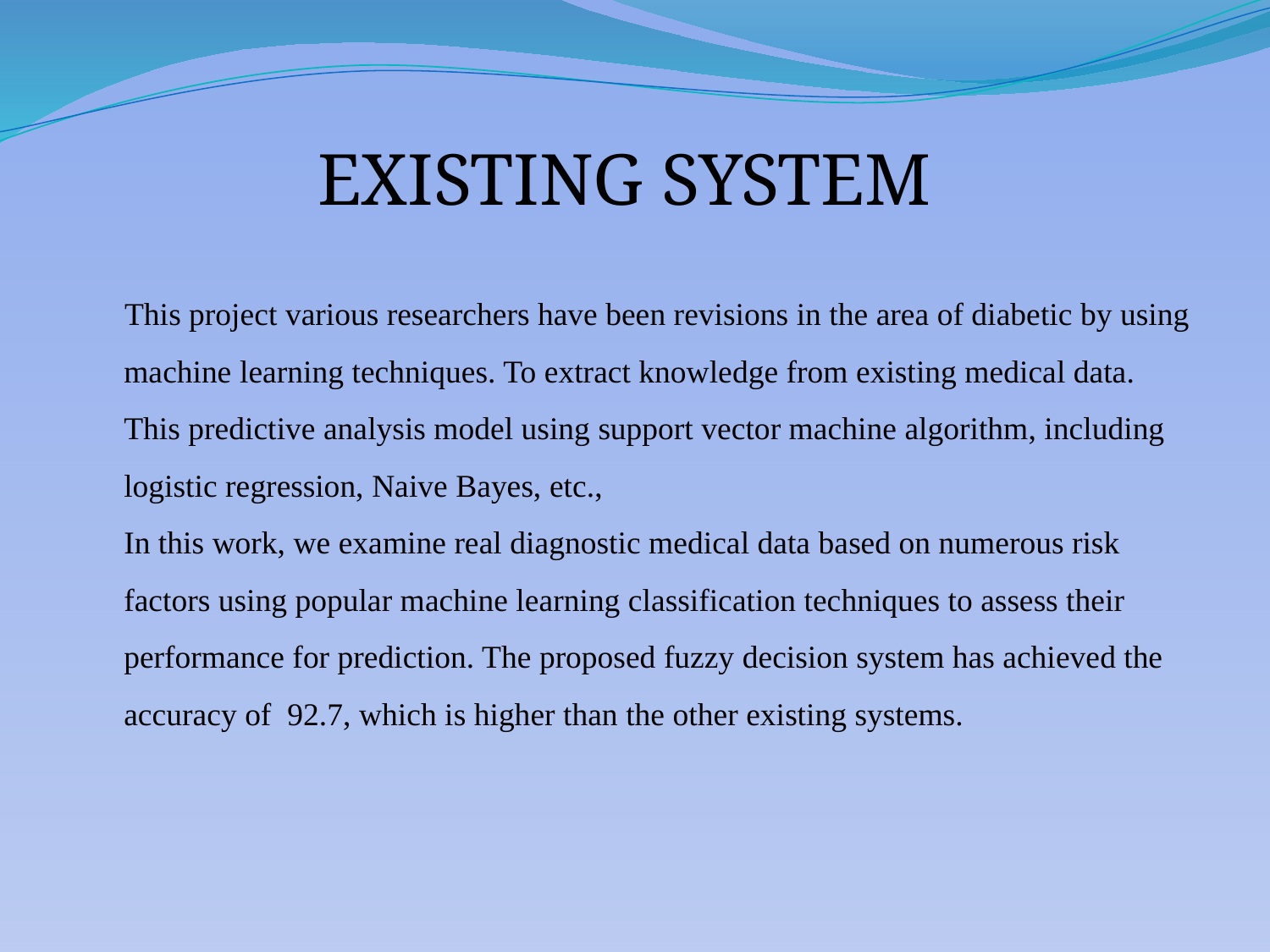

# EXISTING SYSTEM
      This project various researchers have been revisions in the area of diabetic by using machine learning techniques. To extract knowledge from existing medical data. This predictive analysis model using support vector machine algorithm, including logistic regression, Naive Bayes, etc.,
	In this work, we examine real diagnostic medical data based on numerous risk factors using popular machine learning classification techniques to assess their performance for prediction. The proposed fuzzy decision system has achieved the accuracy of  92.7, which is higher than the other existing systems.